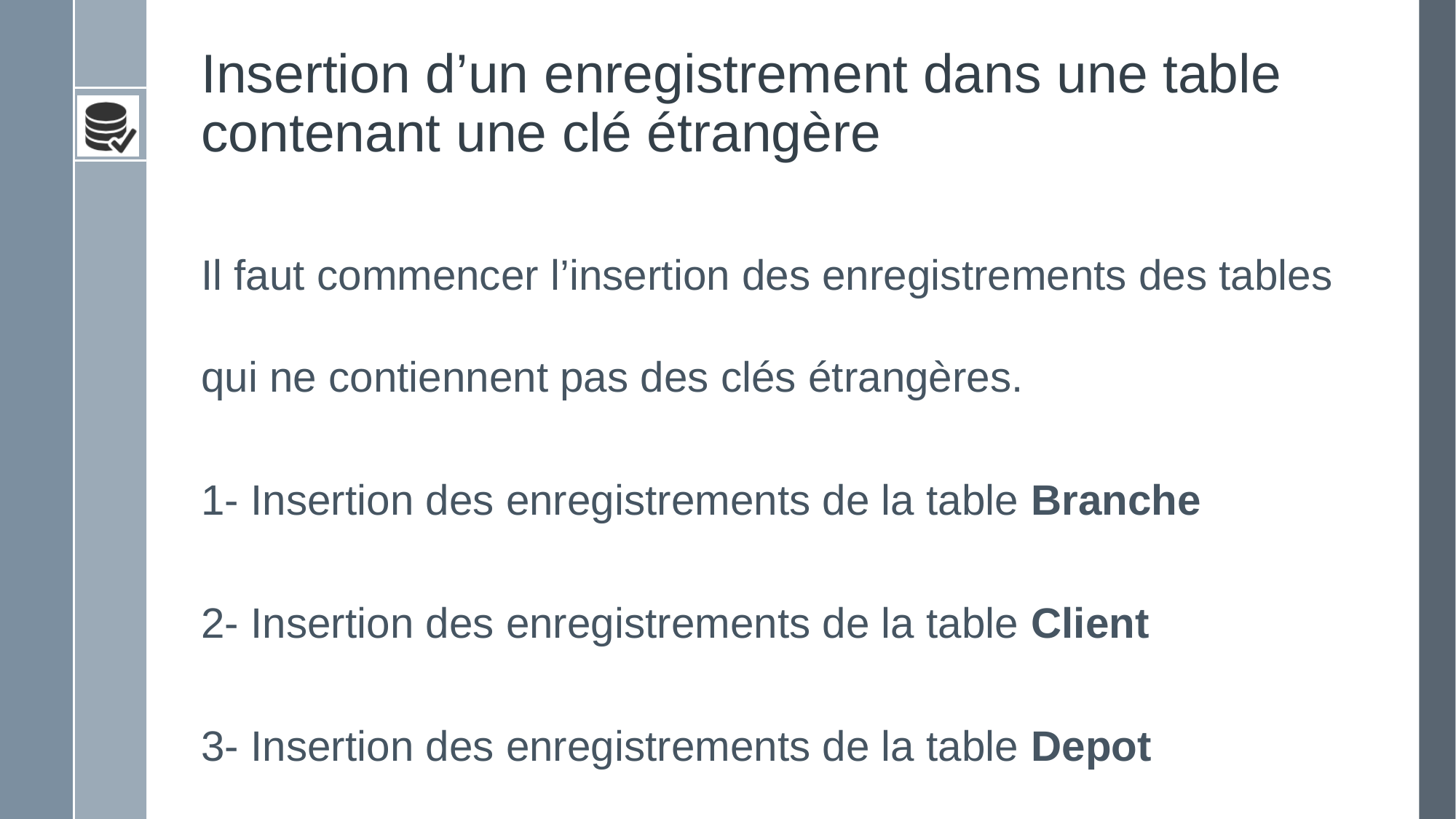

# Insertion d’un enregistrement dans une table contenant une clé étrangère
Il faut commencer l’insertion des enregistrements des tables qui ne contiennent pas des clés étrangères.
1- Insertion des enregistrements de la table Branche
2- Insertion des enregistrements de la table Client
3- Insertion des enregistrements de la table Depot